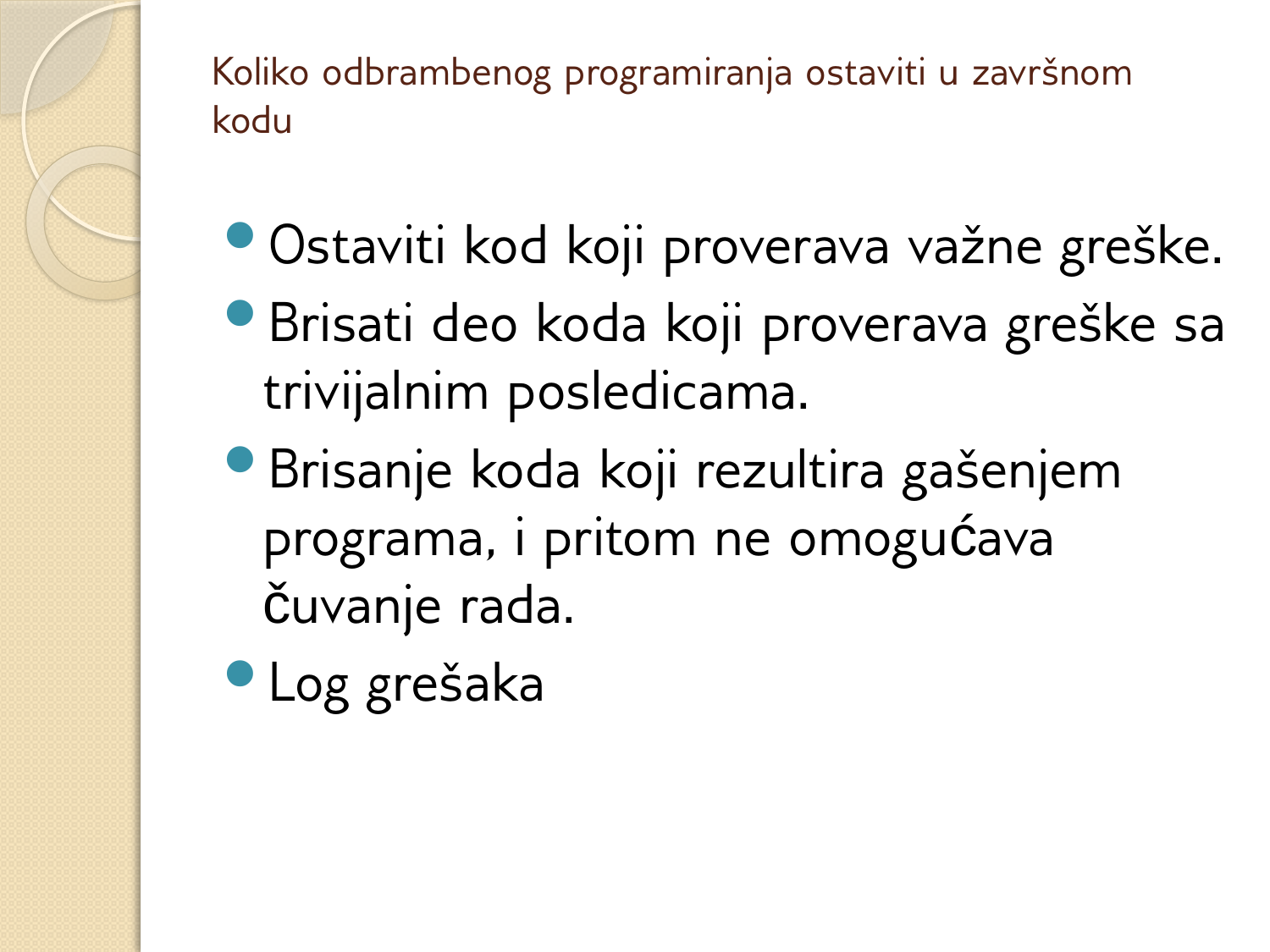

# Koliko odbrambenog programiranja ostaviti u završnom kodu
Ostaviti kod koji proverava važne greške.
Brisati deo koda koji proverava greške sa trivijalnim posledicama.
Brisanje koda koji rezultira gašenjem programa, i pritom ne omogućava čuvanje rada.
Log grešaka